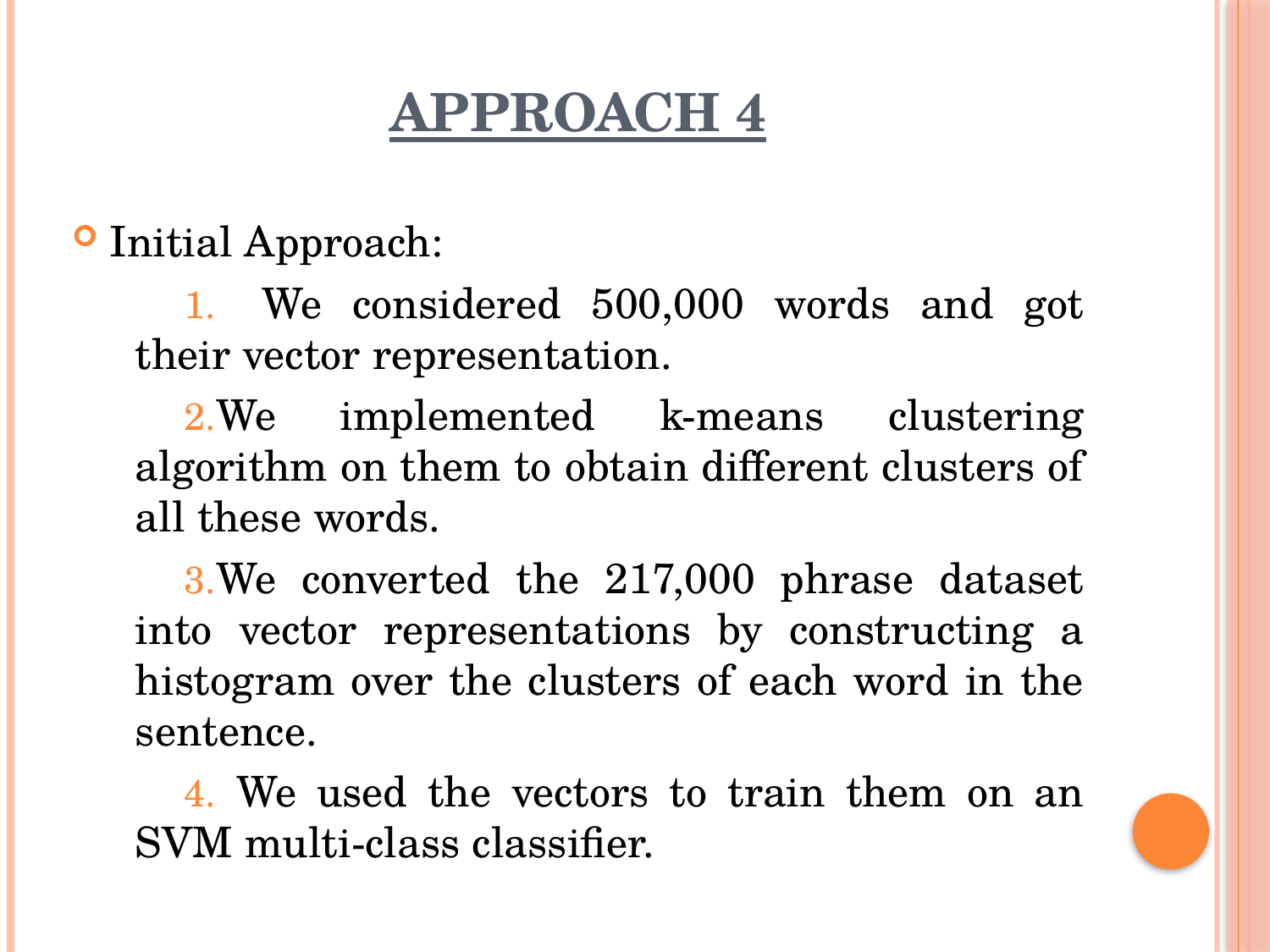

# APPROACH 4
Initial Approach:
	We considered 500,000 words and got their vector representation.
We implemented k-means clustering algorithm on them to obtain different clusters of all these words.
We converted the 217,000 phrase dataset into vector representations by constructing a histogram over the clusters of each word in the sentence.
 We used the vectors to train them on an SVM multi-class classifier.